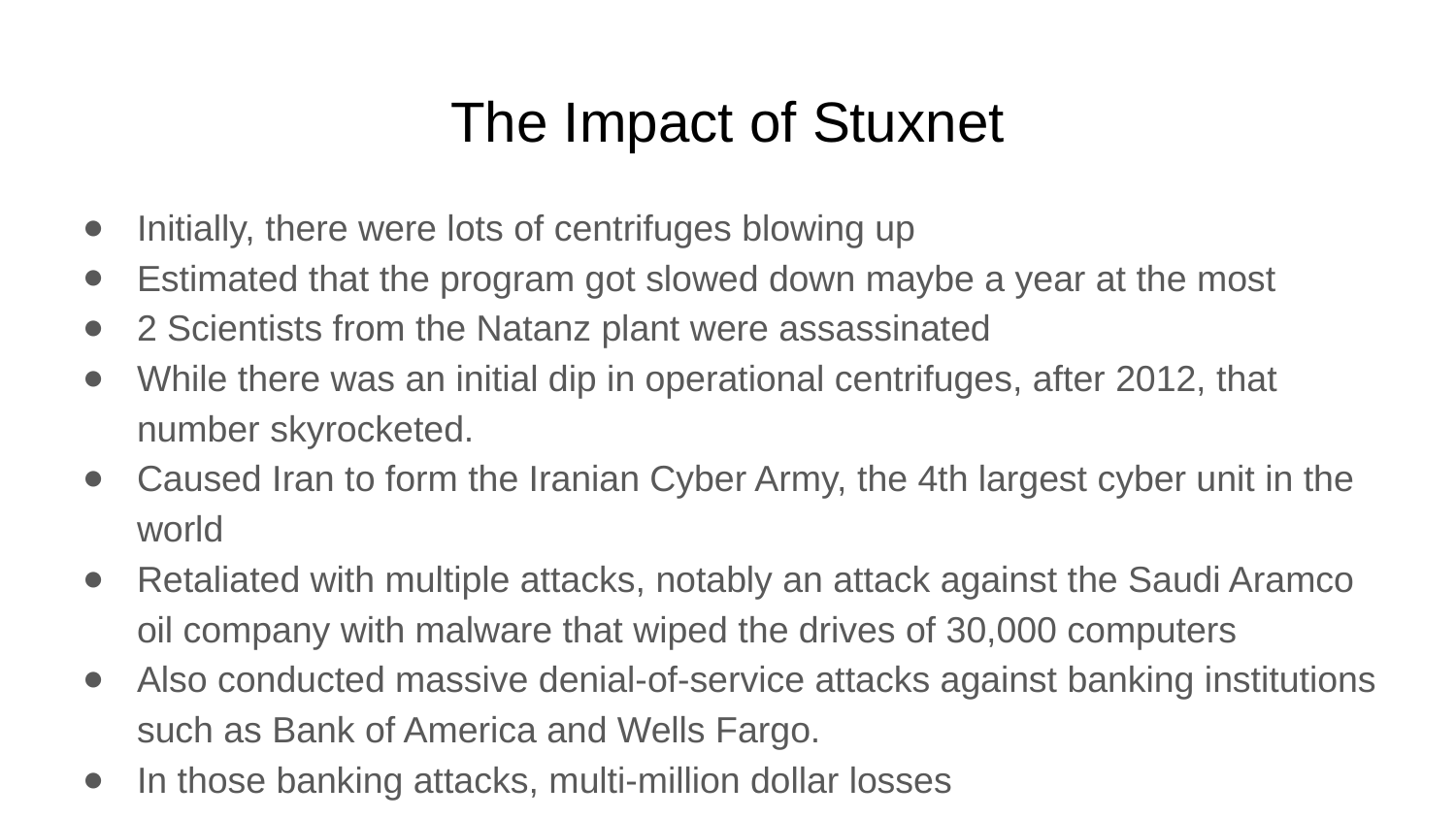

# The Impact of Stuxnet
Initially, there were lots of centrifuges blowing up
Estimated that the program got slowed down maybe a year at the most
2 Scientists from the Natanz plant were assassinated
While there was an initial dip in operational centrifuges, after 2012, that number skyrocketed.
Caused Iran to form the Iranian Cyber Army, the 4th largest cyber unit in the world
Retaliated with multiple attacks, notably an attack against the Saudi Aramco oil company with malware that wiped the drives of 30,000 computers
Also conducted massive denial-of-service attacks against banking institutions such as Bank of America and Wells Fargo.
In those banking attacks, multi-million dollar losses